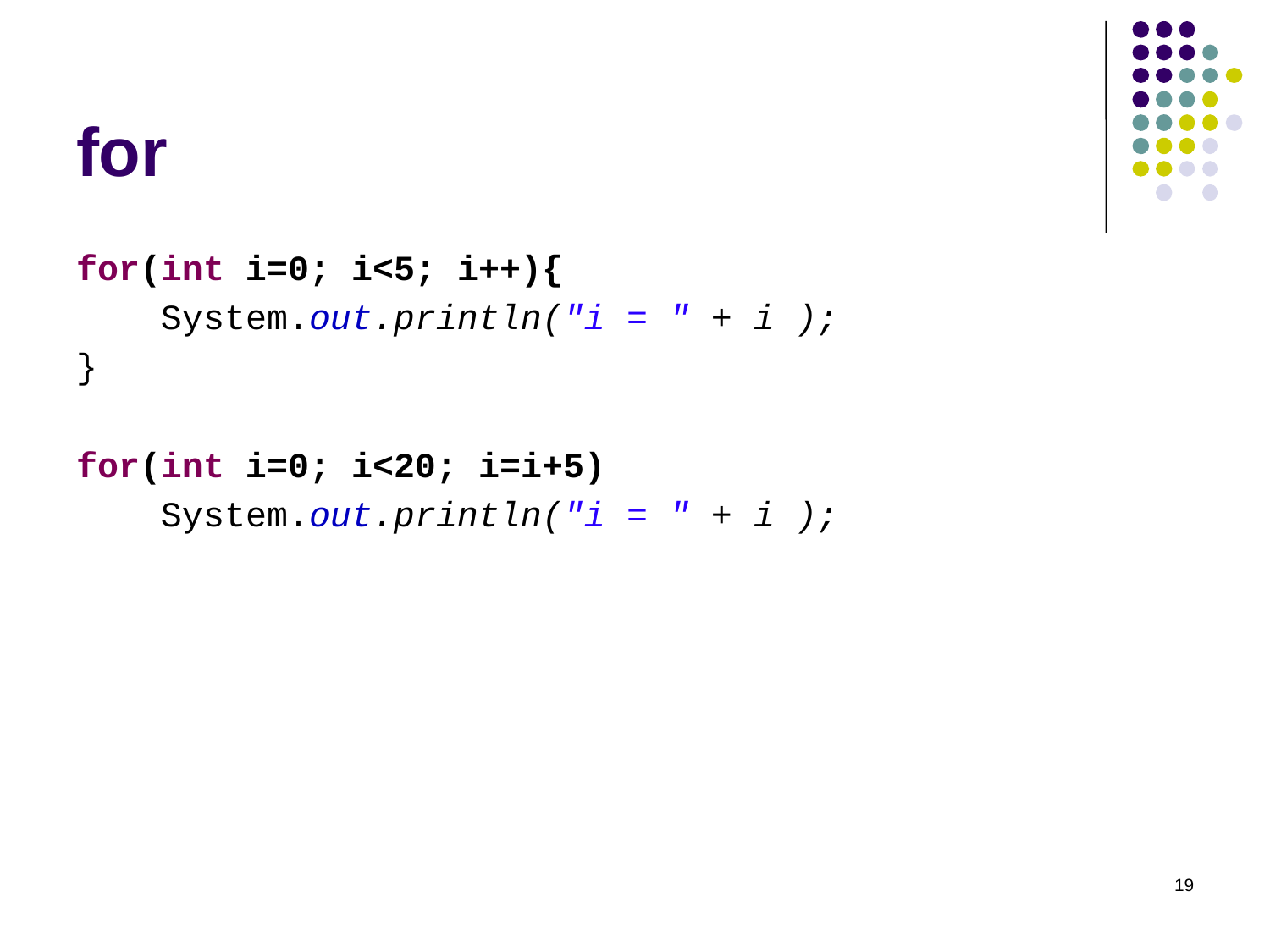

# for
for(int i=0; i<5; i++){
    System.out.println("i = " + i );
}

for(int i=0; i<20; i=i+5)
    System.out.println("i = " + i );

19